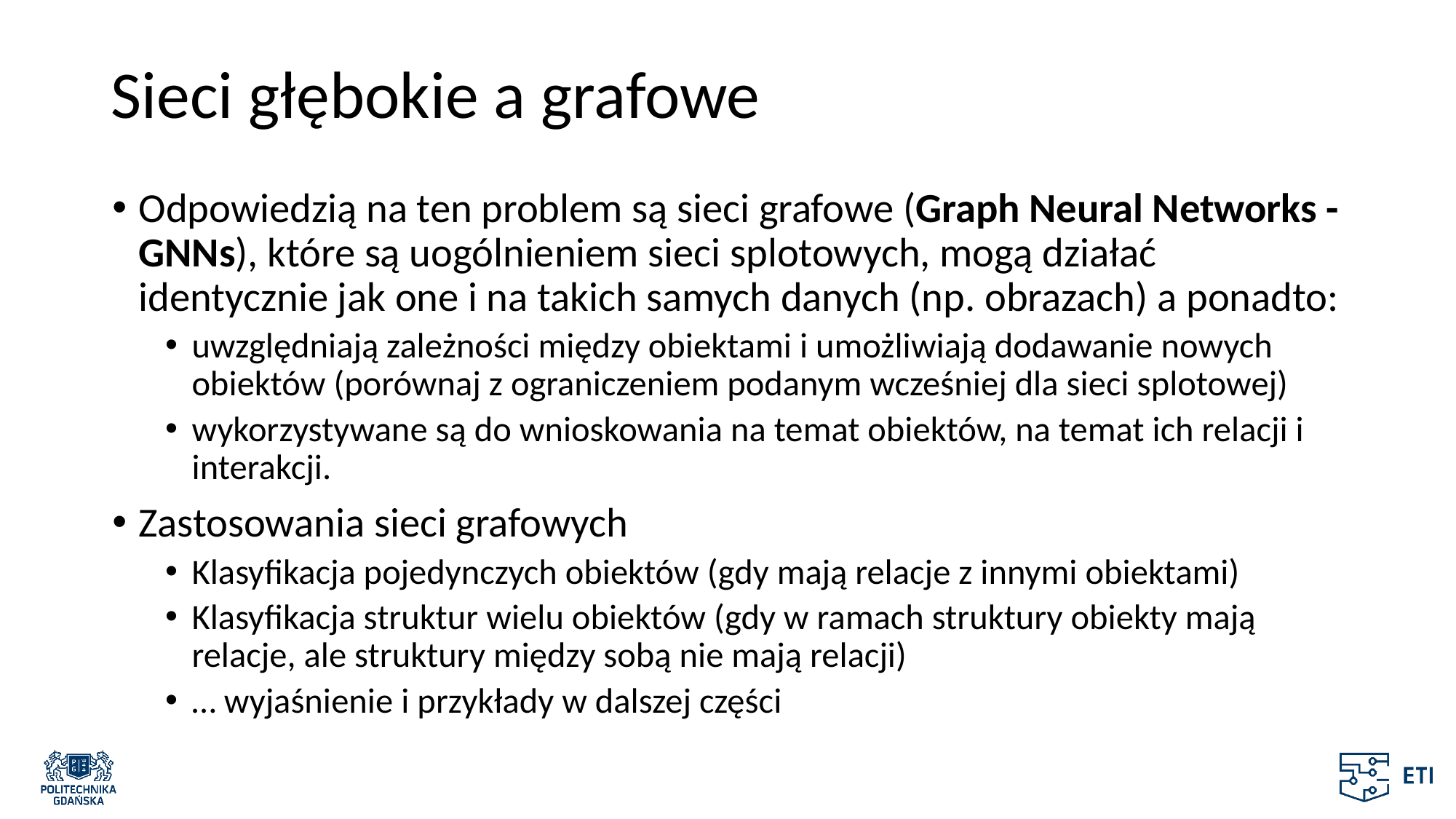

# Sieci głębokie a grafowe
Odpowiedzią na ten problem są sieci grafowe (Graph Neural Networks - GNNs), które są uogólnieniem sieci splotowych, mogą działać identycznie jak one i na takich samych danych (np. obrazach) a ponadto:
uwzględniają zależności między obiektami i umożliwiają dodawanie nowych obiektów (porównaj z ograniczeniem podanym wcześniej dla sieci splotowej)
wykorzystywane są do wnioskowania na temat obiektów, na temat ich relacji i interakcji.
Zastosowania sieci grafowych
Klasyfikacja pojedynczych obiektów (gdy mają relacje z innymi obiektami)
Klasyfikacja struktur wielu obiektów (gdy w ramach struktury obiekty mają relacje, ale struktury między sobą nie mają relacji)
… wyjaśnienie i przykłady w dalszej części